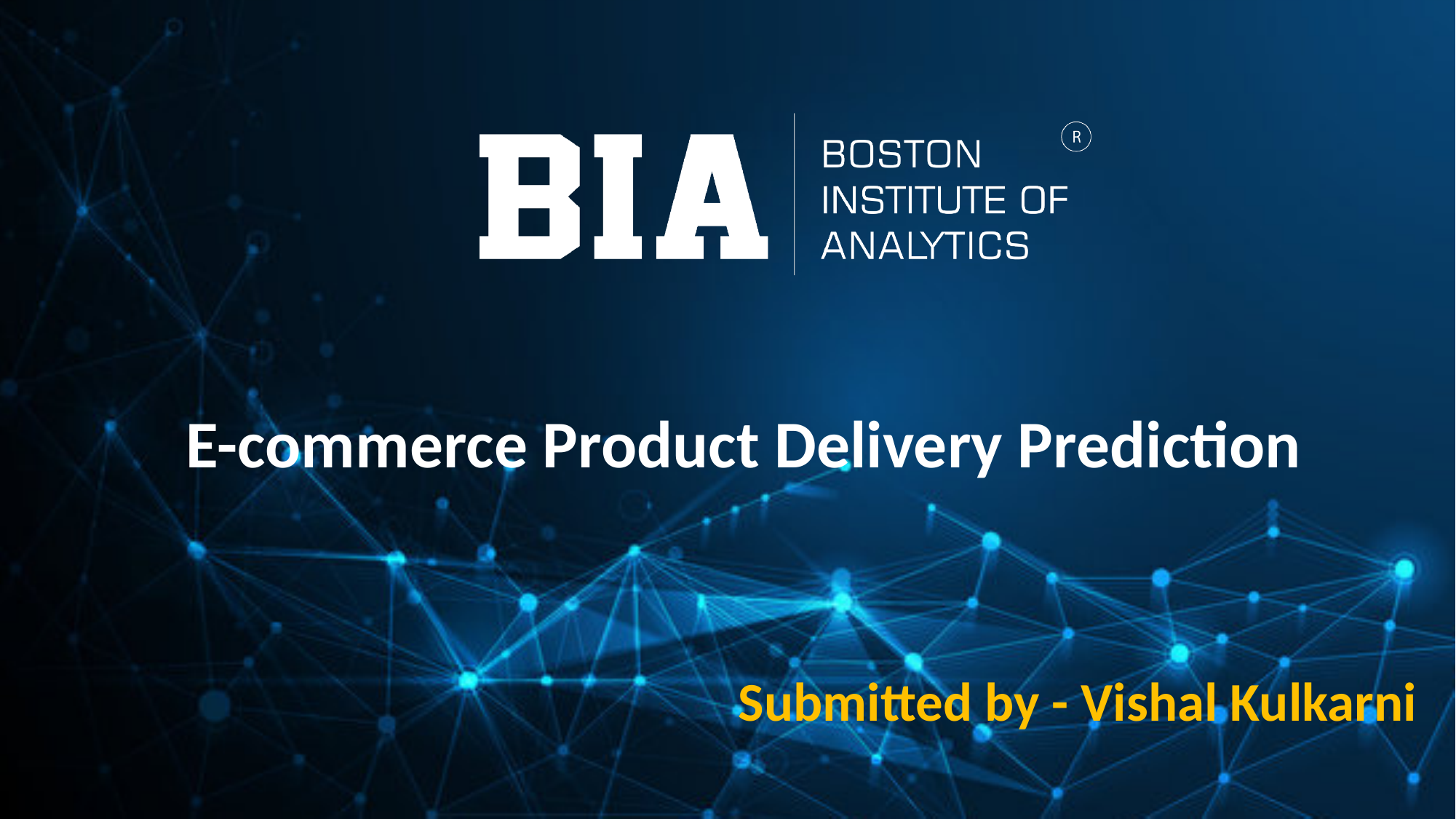

E-commerce Product Delivery Prediction

Submitted by - Vishal Kulkarni